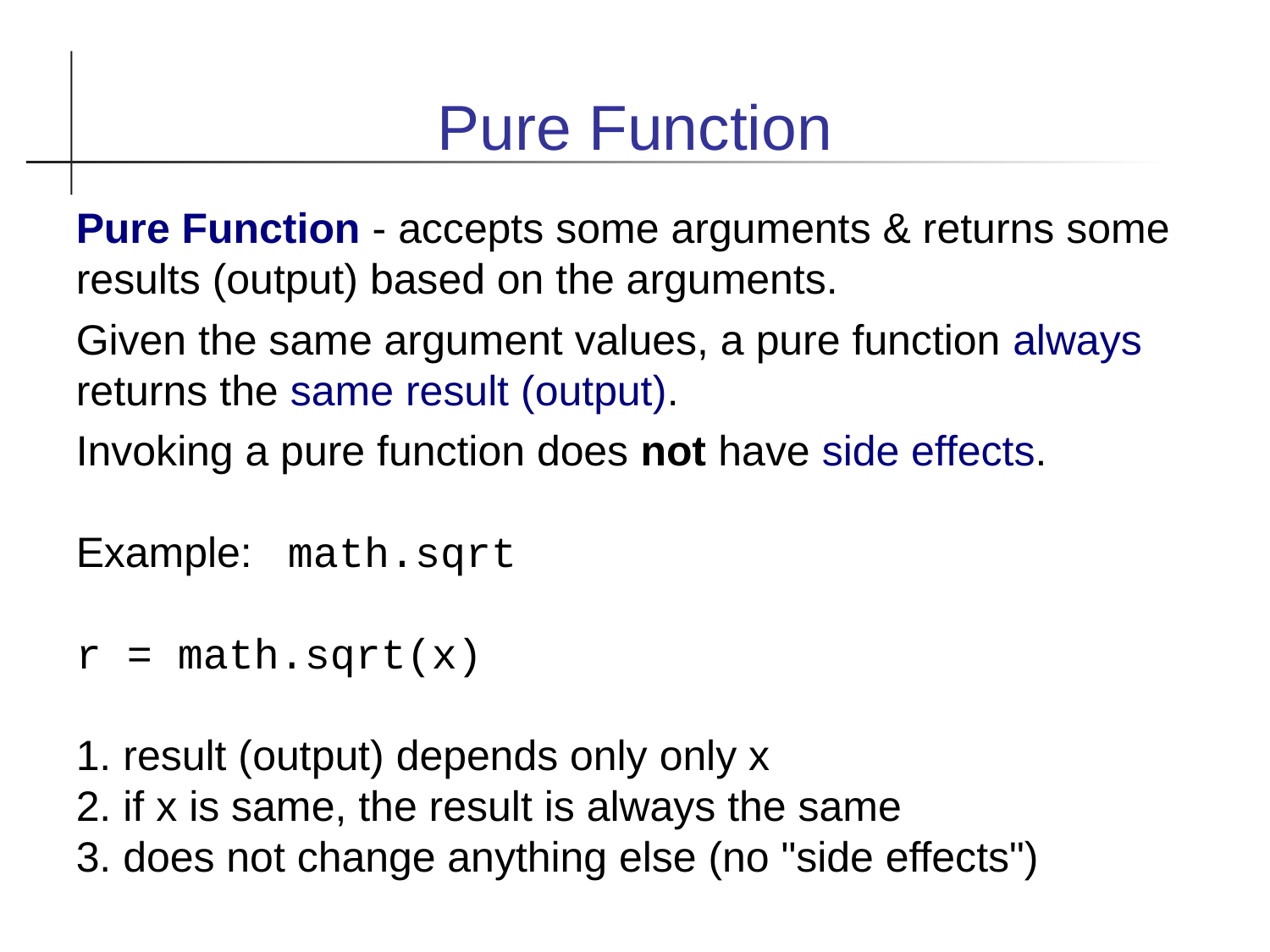

Pure Function
Pure Function - accepts some arguments & returns some results (output) based on the arguments.
Given the same argument values, a pure function always returns the same result (output).
Invoking a pure function does not have side effects.

Example:   math.sqrt

r = math.sqrt(x)

1. result (output) depends only only x
2. if x is same, the result is always the same
3. does not change anything else (no "side effects")